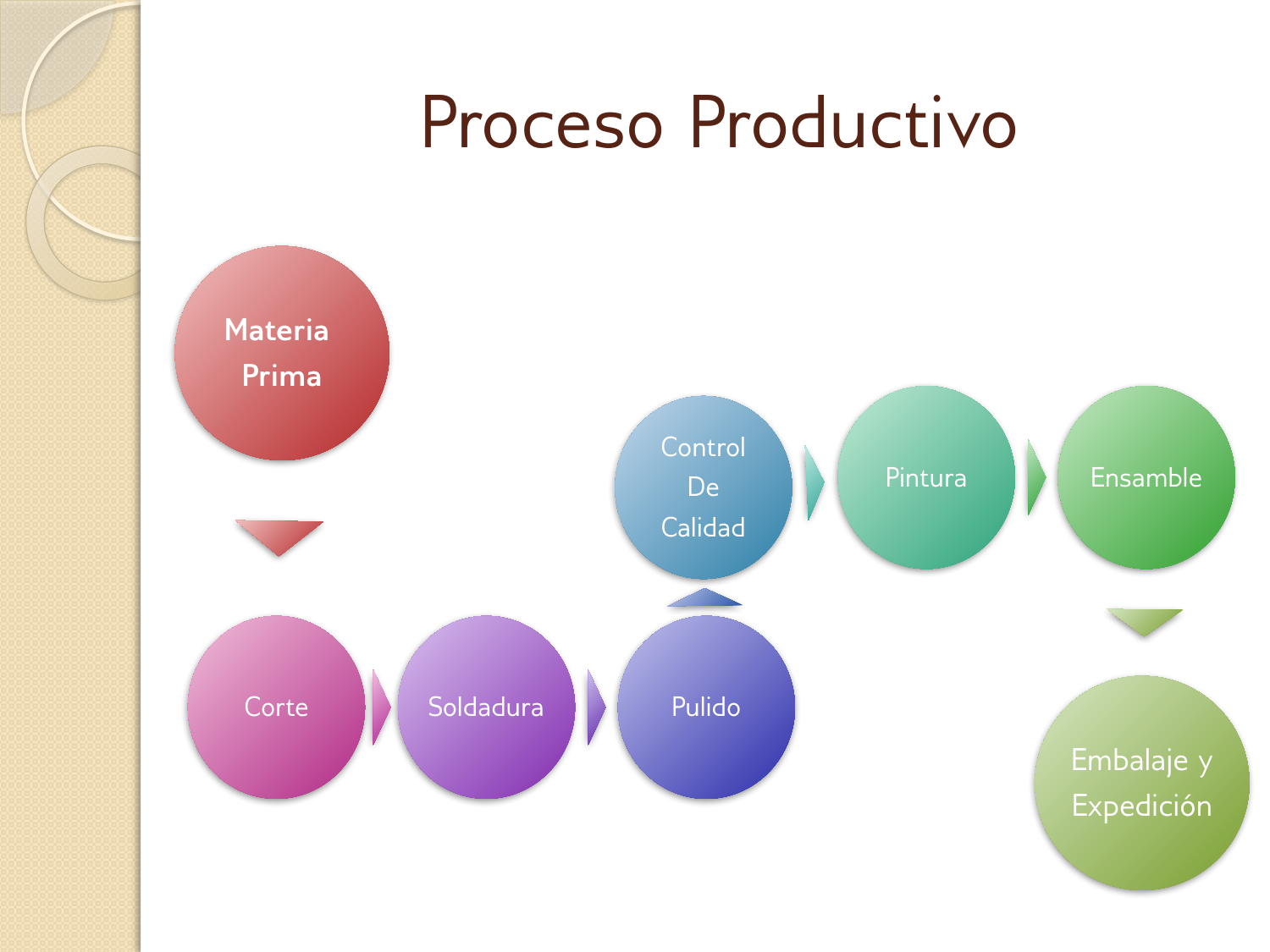

# Proceso Productivo
Materia
Prima
Corte
Soldadura
Pulido
Control
De
Calidad
Pintura
Ensamble
Embalaje y
Expedición